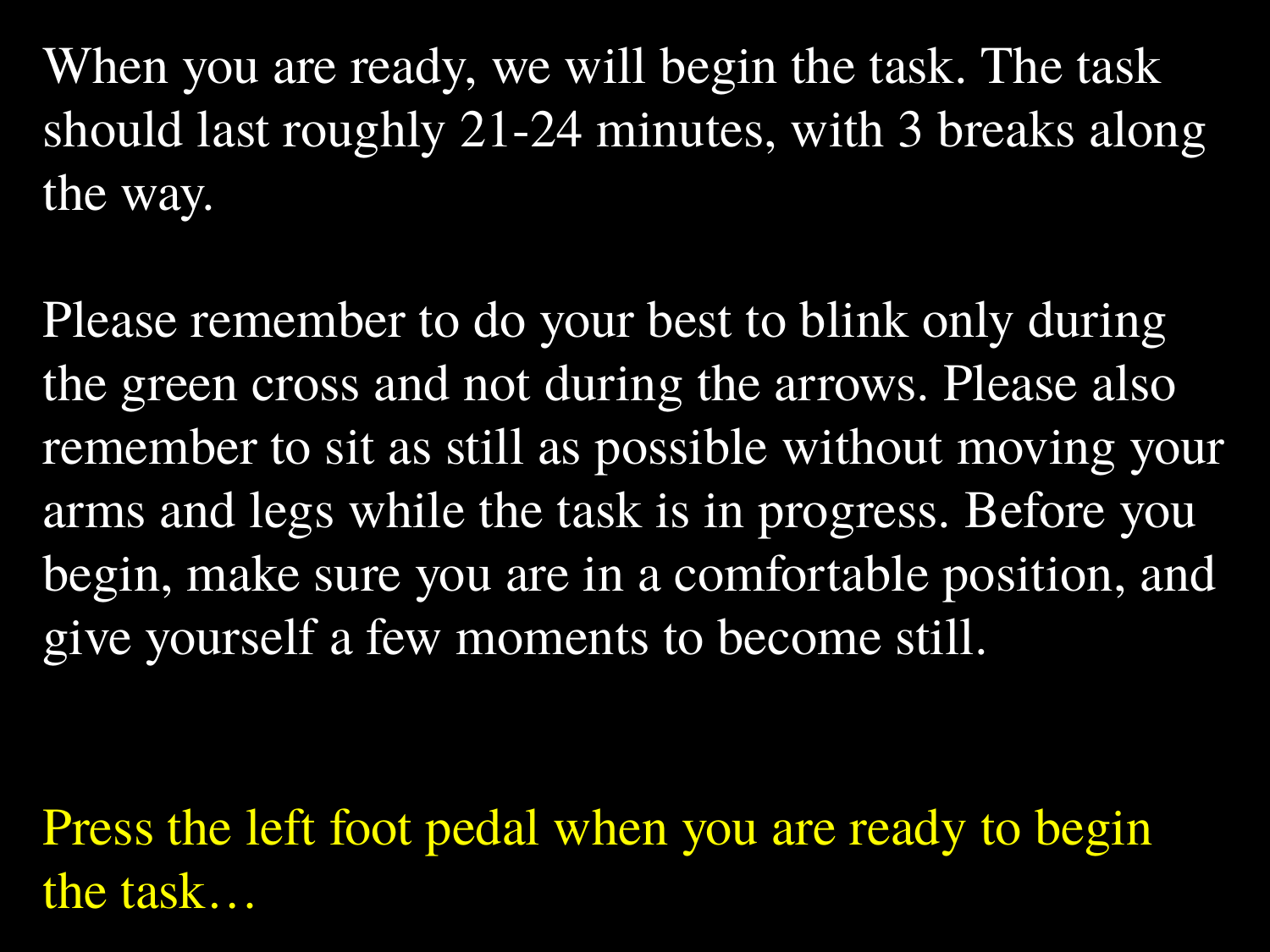

When you are ready, we will begin the task. The task should last roughly 21-24 minutes, with 3 breaks along the way.

Please remember to do your best to blink only during the green cross and not during the arrows. Please also remember to sit as still as possible without moving your arms and legs while the task is in progress. Before you begin, make sure you are in a comfortable position, and give yourself a few moments to become still.

Press the left foot pedal when you are ready to begin the task…